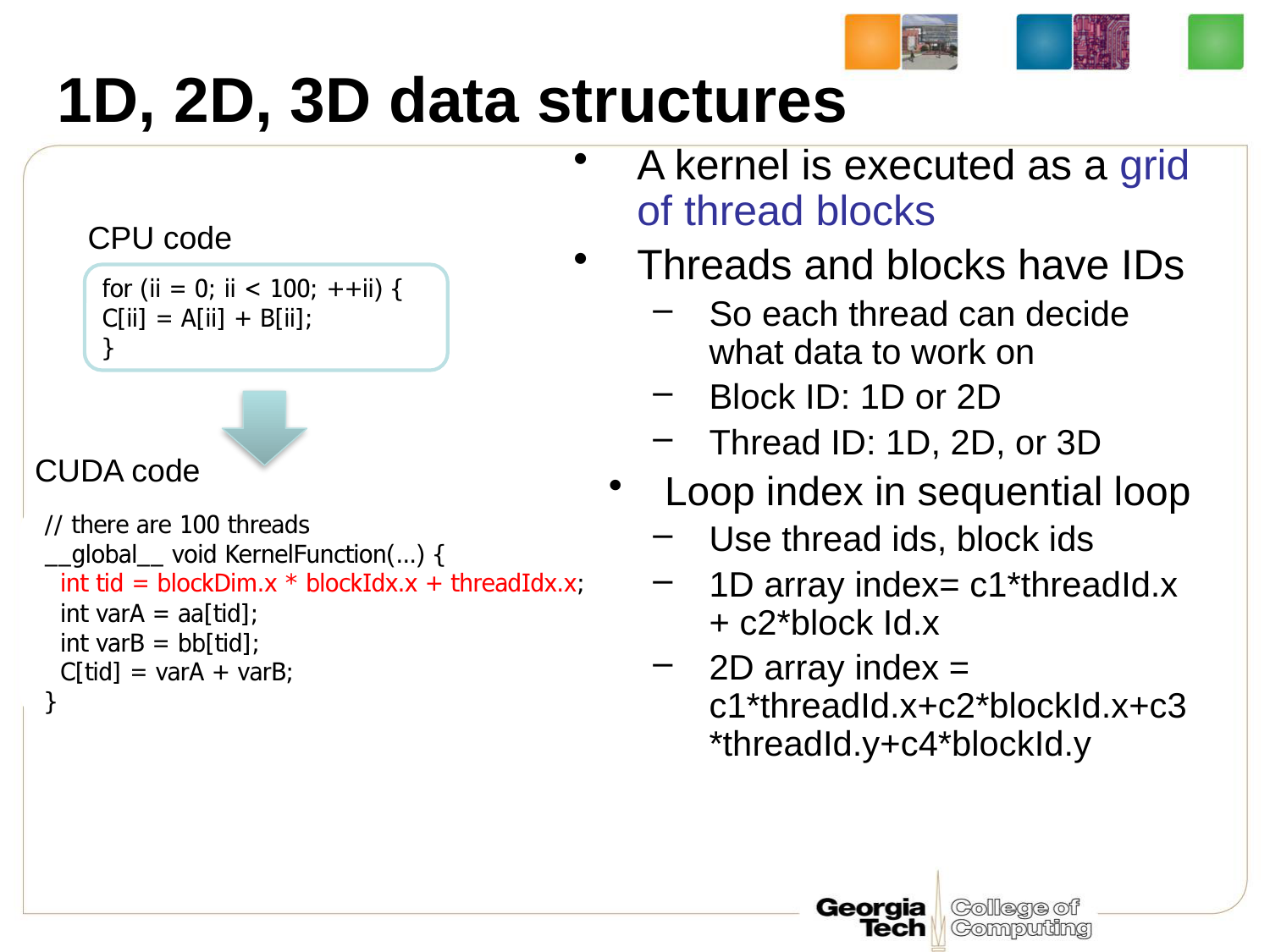

# 1D, 2D, 3D data structures
A kernel is executed as a grid of thread blocks
Threads and blocks have IDs
So each thread can decide what data to work on
Block ID: 1D or 2D
Thread ID: 1D, 2D, or 3D
Loop index in sequential loop
Use thread ids, block ids
1D array index= c1*threadId.x + c2*block Id.x
2D array index = c1*threadId.x+c2*blockId.x+c3*threadId.y+c4*blockId.y

CPU code
for (ii = 0; ii < 100; ++ii) {
C[ii] = A[ii] + B[ii];
}

CUDA code
// there are 100 threads
__global__ void KernelFunction(…) {
  int tid = blockDim.x * blockIdx.x + threadIdx.x;
  int varA = aa[tid];
  int varB = bb[tid];
  C[tid] = varA + varB;
}